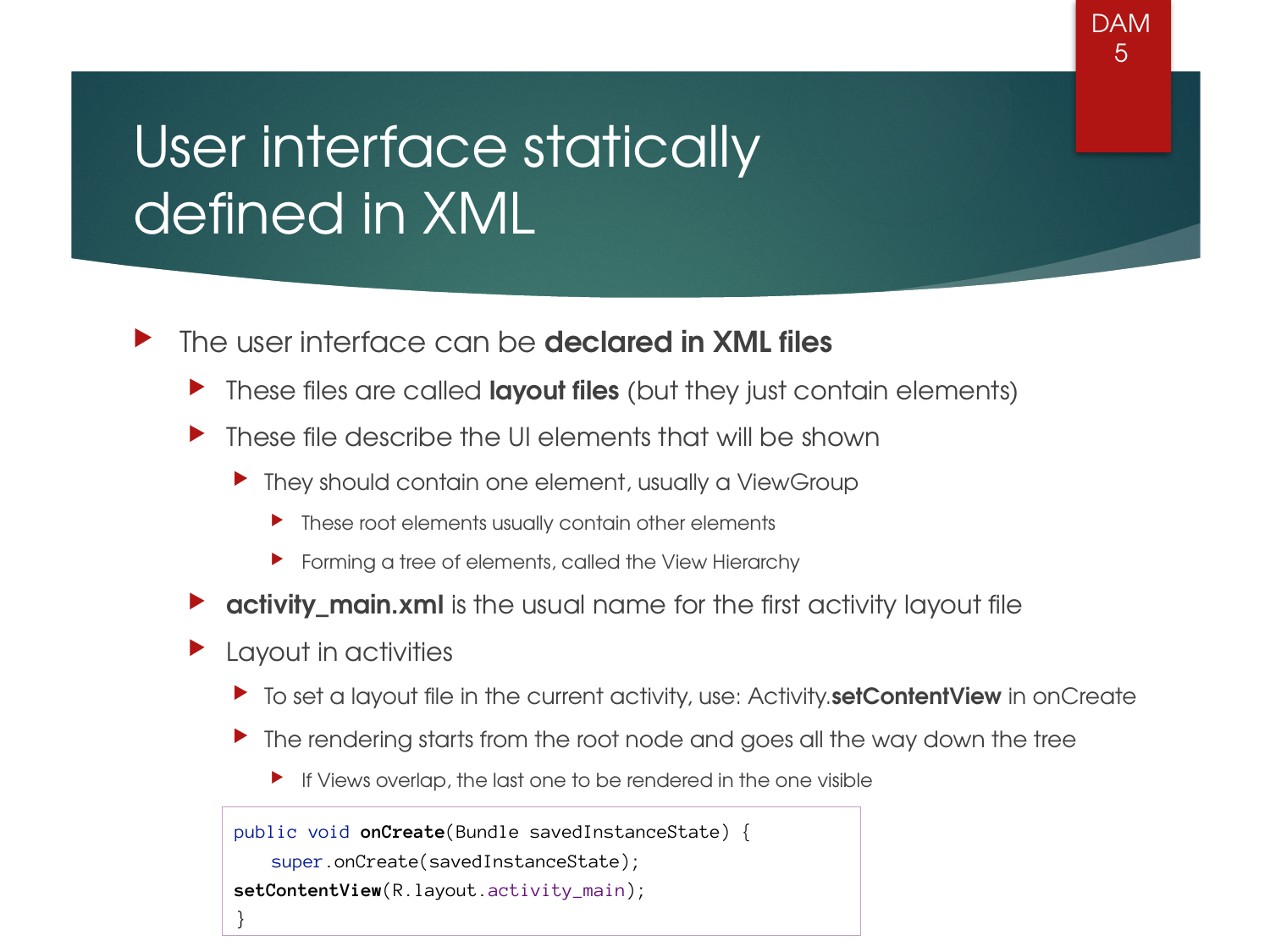

DAM
5
# User interface statically defined in XML
The user interface can be declared in XML files
These files are called layout files (but they just contain elements)
These file describe the UI elements that will be shown
They should contain one element, usually a ViewGroup
These root elements usually contain other elements
Forming a tree of elements, called the View Hierarchy
activity_main.xml is the usual name for the first activity layout file
Layout in activities
To set a layout file in the current activity, use: Activity.setContentView in onCreate
The rendering starts from the root node and goes all the way down the tree
If Views overlap, the last one to be rendered in the one visible
public void onCreate(Bundle savedInstanceState) {  	super.onCreate(savedInstanceState);  	setContentView(R.layout.activity_main);
}